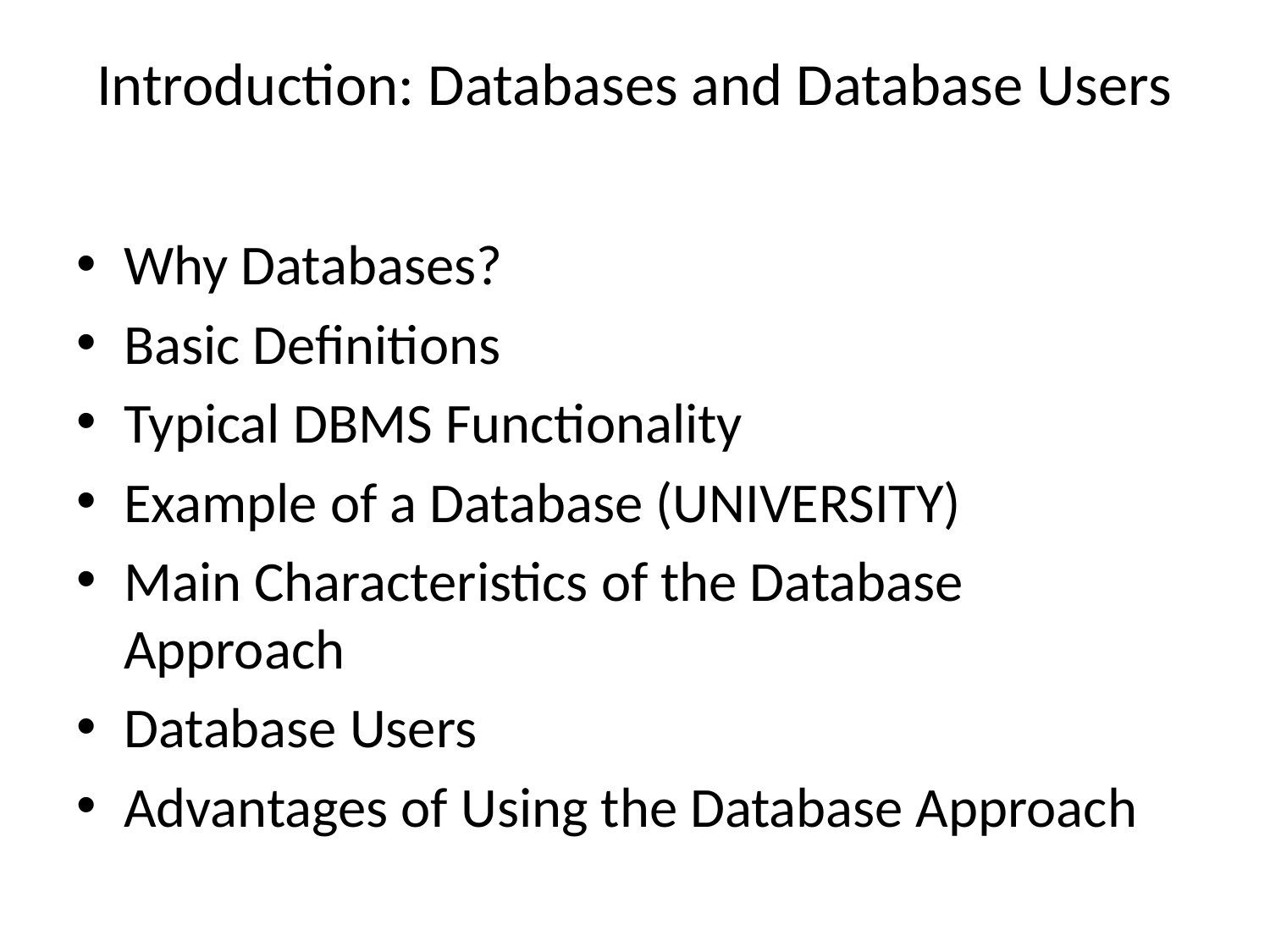

# Introduction: Databases and Database Users
Why Databases?
Basic Definitions
Typical DBMS Functionality
Example of a Database (UNIVERSITY)
Main Characteristics of the Database Approach
Database Users
Advantages of Using the Database Approach